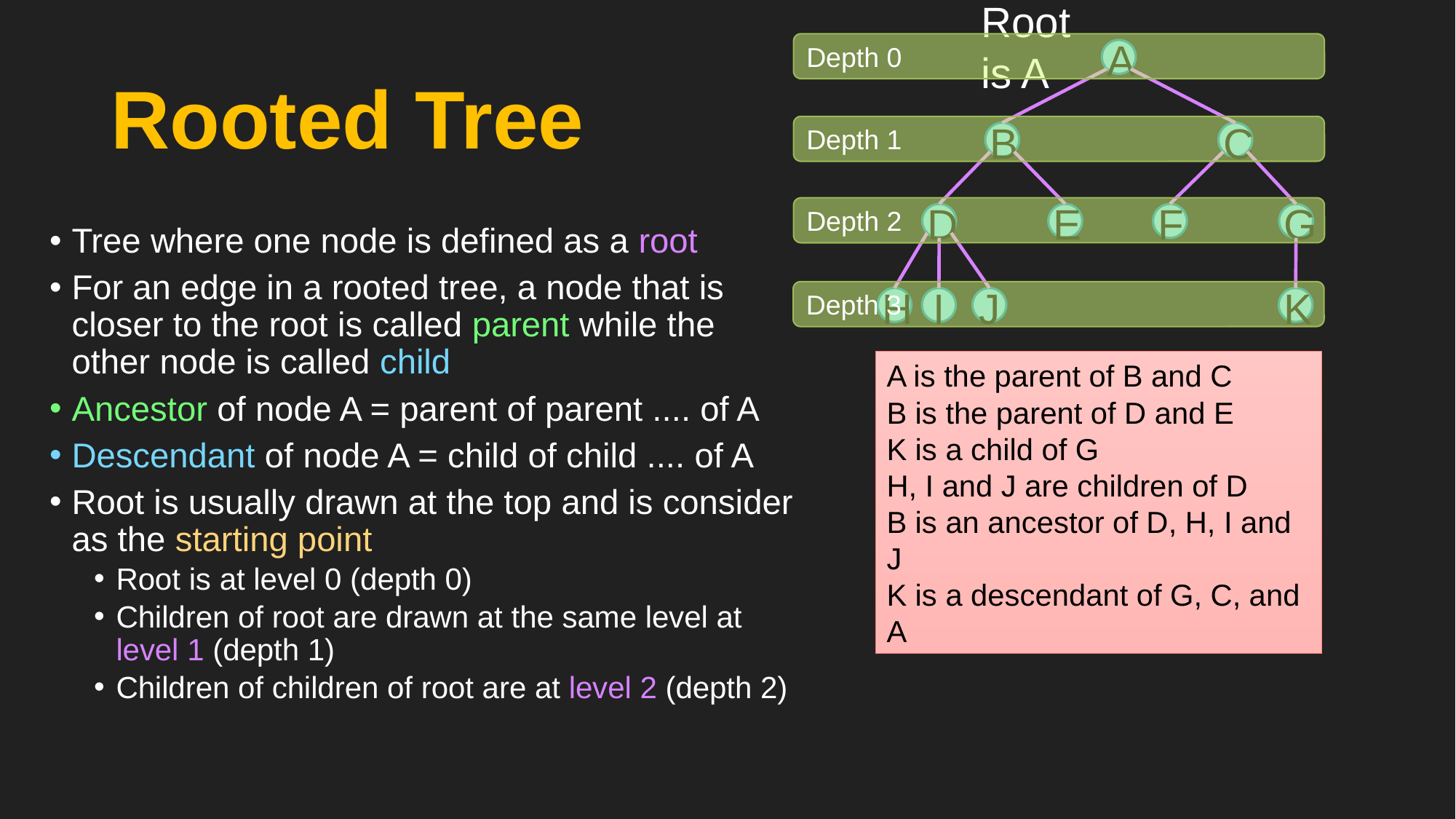

Root is A
Depth 0
A
# Rooted Tree
Depth 1
B
C
Depth 2
D
E
F
G
Tree where one node is defined as a root
For an edge in a rooted tree, a node that is closer to the root is called parent while the other node is called child
Ancestor of node A = parent of parent .... of A
Descendant of node A = child of child .... of A
Root is usually drawn at the top and is consider as the starting point
Root is at level 0 (depth 0)
Children of root are drawn at the same level at level 1 (depth 1)
Children of children of root are at level 2 (depth 2)
Depth 3
J
K
H
I
A is the parent of B and C
B is the parent of D and E
K is a child of G
H, I and J are children of D
B is an ancestor of D, H, I and J
K is a descendant of G, C, and A